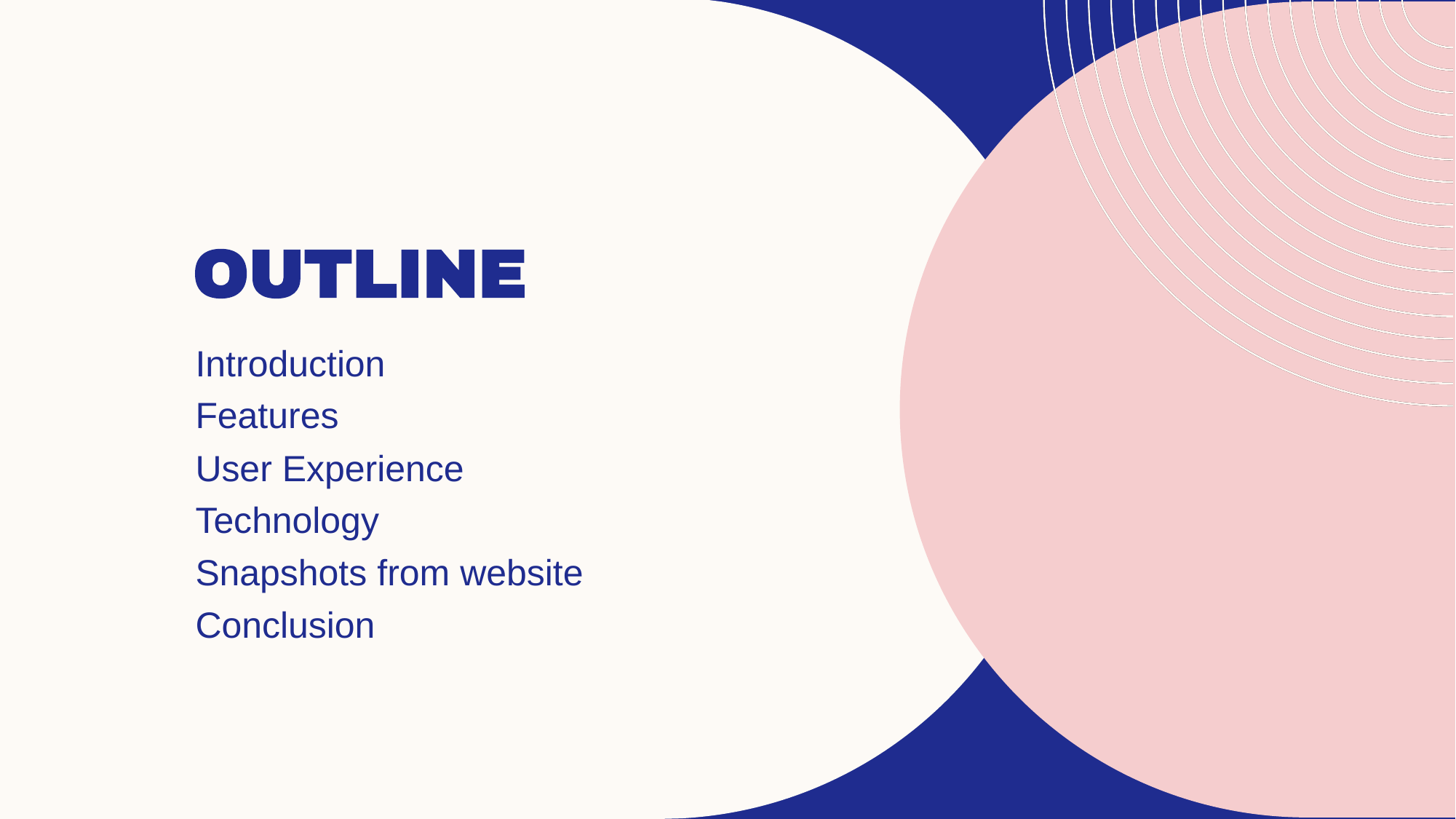

# outline
Introduction
Features
User Experience
Technology
Snapshots from website
Conclusion